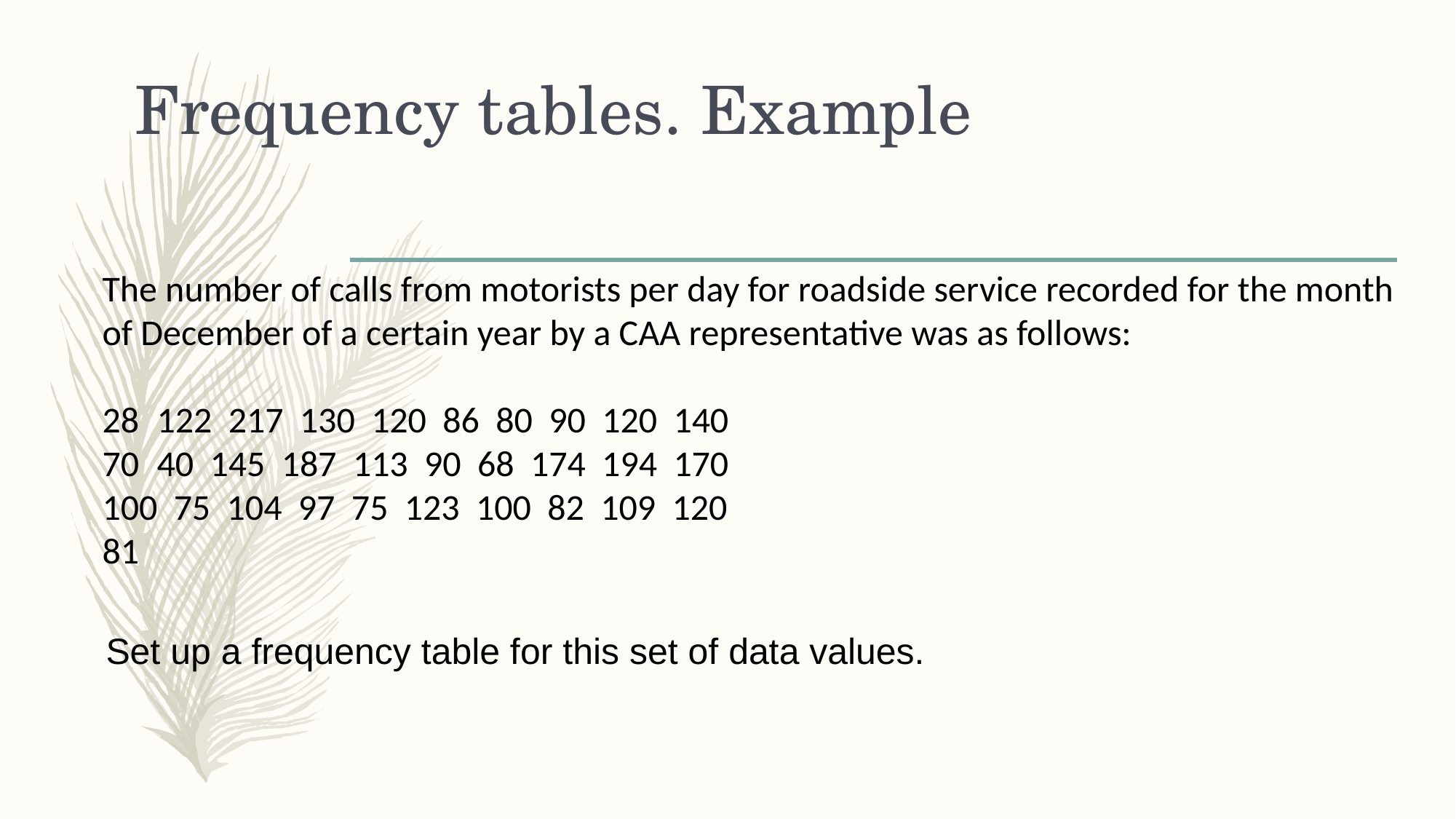

# Frequency tables. Example
The number of calls from motorists per day for roadside service recorded for the month of December of a certain year by a CAA representative was as follows:

122  217  130  120  86  80  90  120  140
40  145  187  113  90  68  174  194  170
  75  104  97  75  123  100  82  109  120
81

Set up a frequency table for this set of data values.